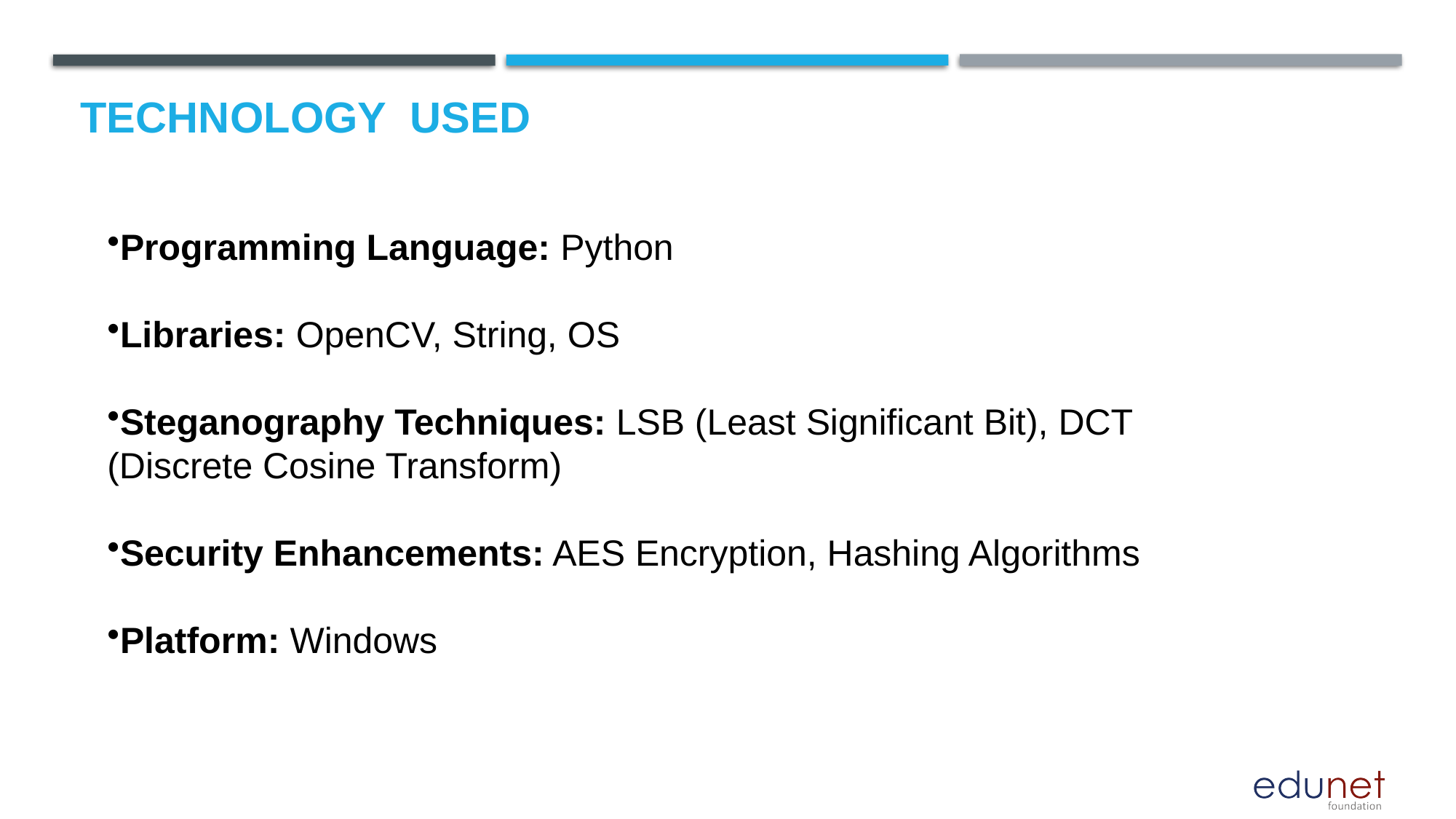

# Technology  used
Programming Language: Python

Libraries: OpenCV, String, OS

Steganography Techniques: LSB (Least Significant Bit), DCT (Discrete Cosine Transform)

Security Enhancements: AES Encryption, Hashing Algorithms

Platform: Windows